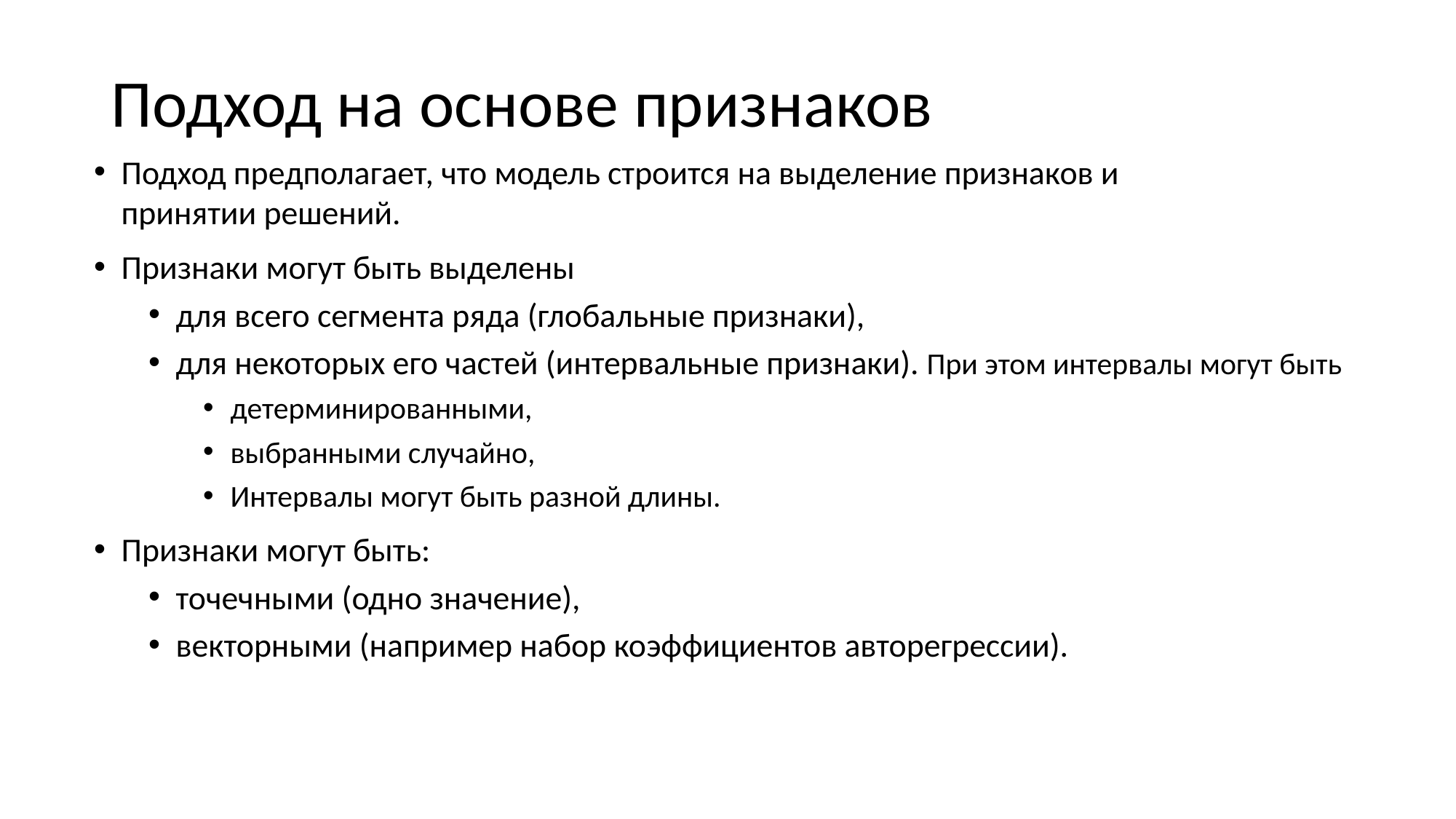

# Подход на основе признаков
Подход предполагает, что модель строится на выделение признаков и
принятии решений.
Признаки могут быть выделены
для всего сегмента ряда (глобальные признаки),
для некоторых его частей (интервальные признаки). При этом интервалы могут быть
детерминированными,
выбранными случайно,
Интервалы могут быть разной длины.
Признаки могут быть:
точечными (одно значение),
векторными (например набор коэффициентов авторегрессии).